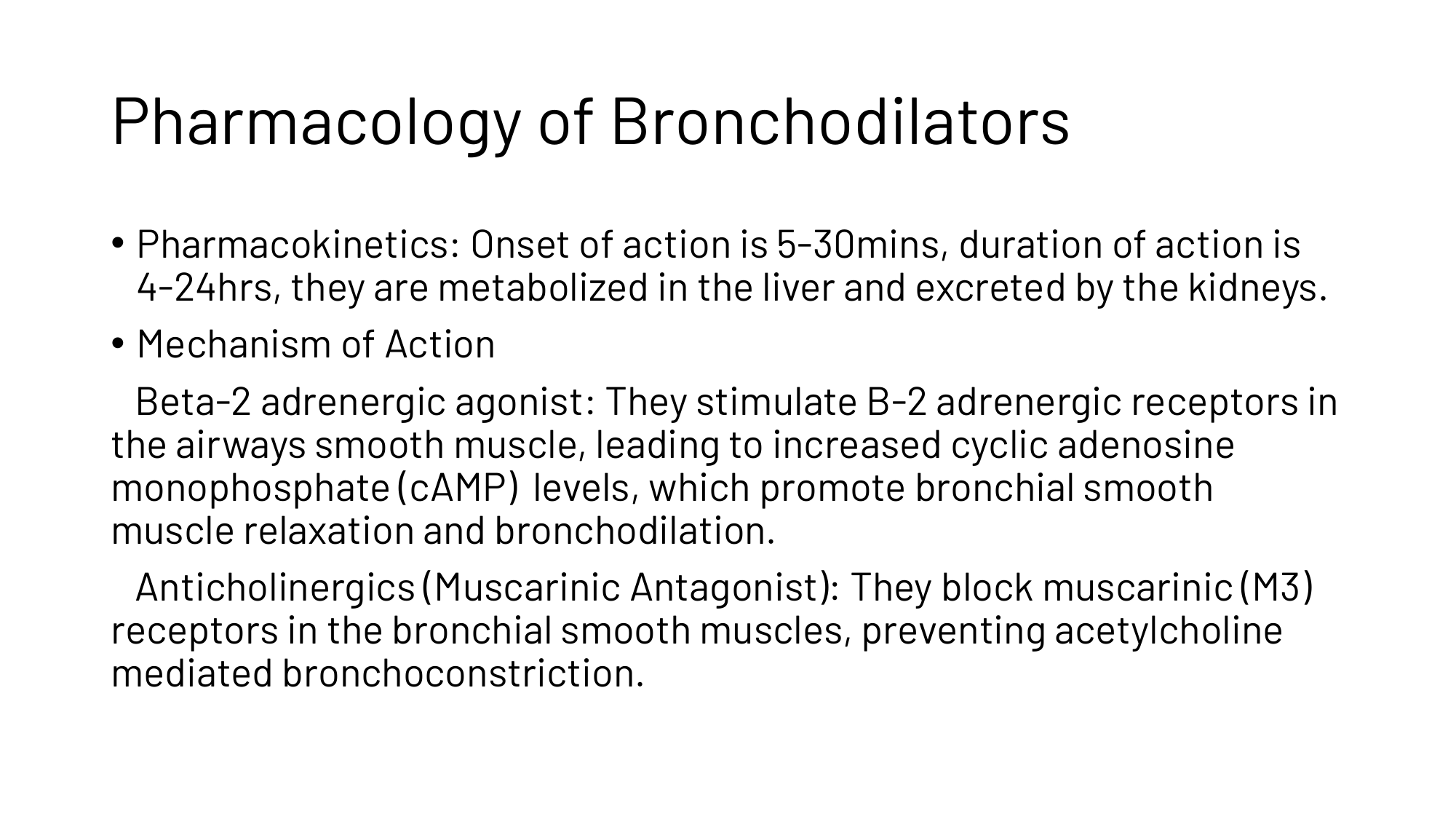

# Pharmacology of Bronchodilators
Pharmacokinetics: Onset of action is 5-30mins, duration of action is 4-24hrs, they are metabolized in the liver and excreted by the kidneys.
Mechanism of Action
   Beta-2 adrenergic agonist: They stimulate B-2 adrenergic receptors in the airways smooth muscle, leading to increased cyclic adenosine monophosphate (cAMP)  levels, which promote bronchial smooth muscle relaxation and bronchodilation.
   Anticholinergics (Muscarinic Antagonist): They block muscarinic (M3) receptors in the bronchial smooth muscles, preventing acetylcholine mediated bronchoconstriction.